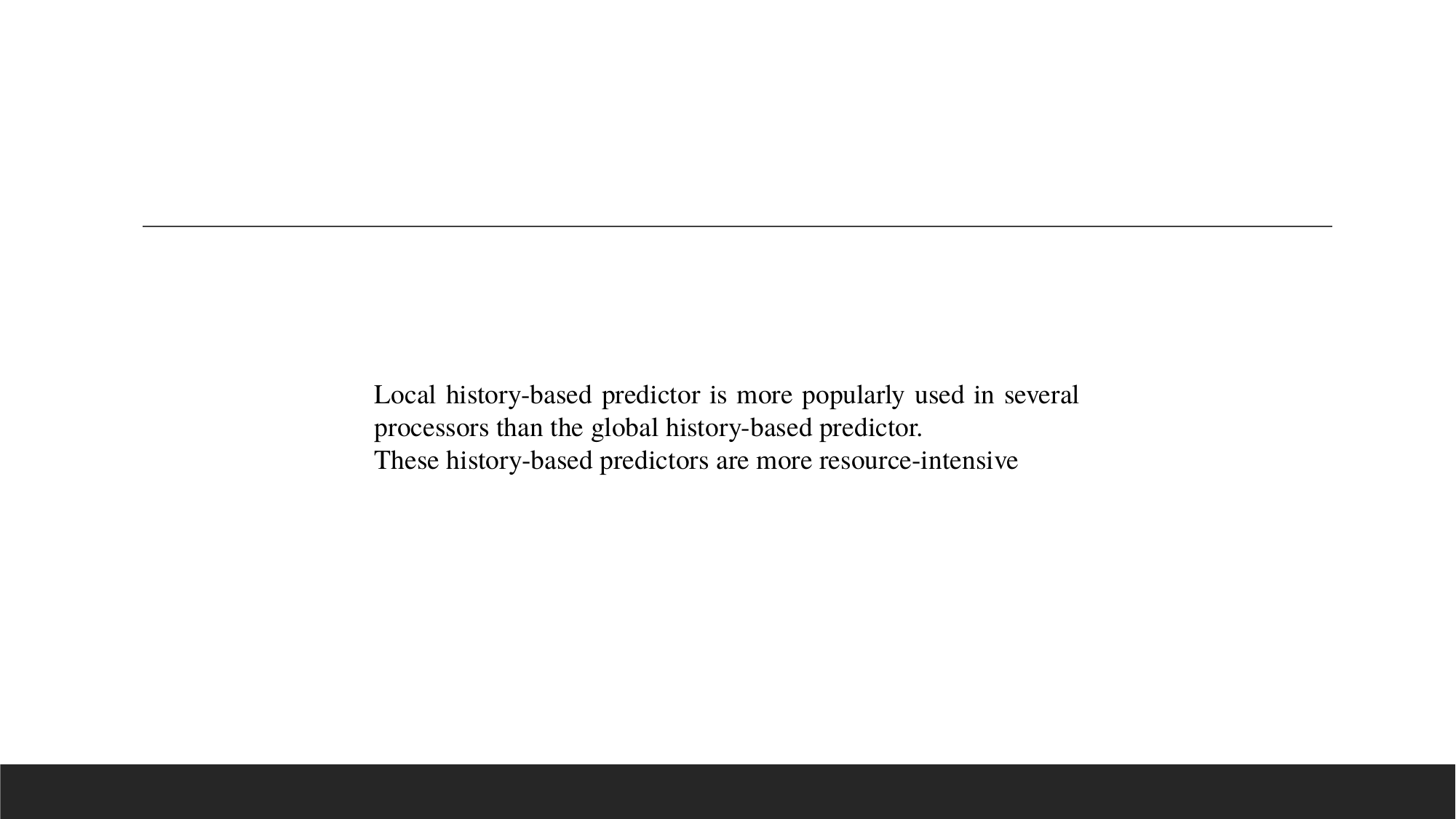

Local history-based predictor is more popularly used in several processors than the global history-based predictor.
These history-based predictors are more resource-intensive